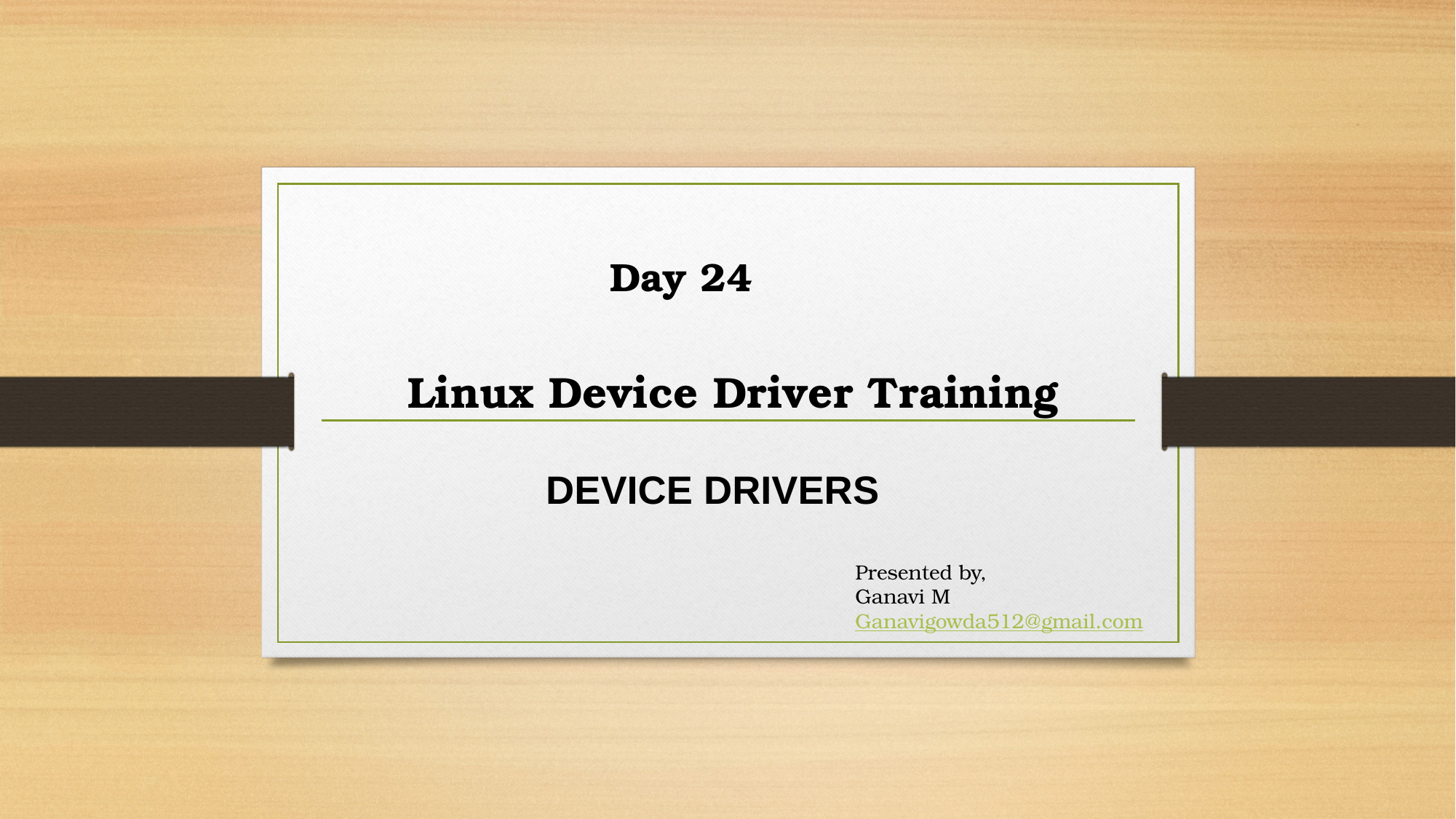

Day 24

       Linux Device Driver Training

                      DEVICE DRIVERS

Presented by,
Ganavi M
Ganavigowda512@gmail.com